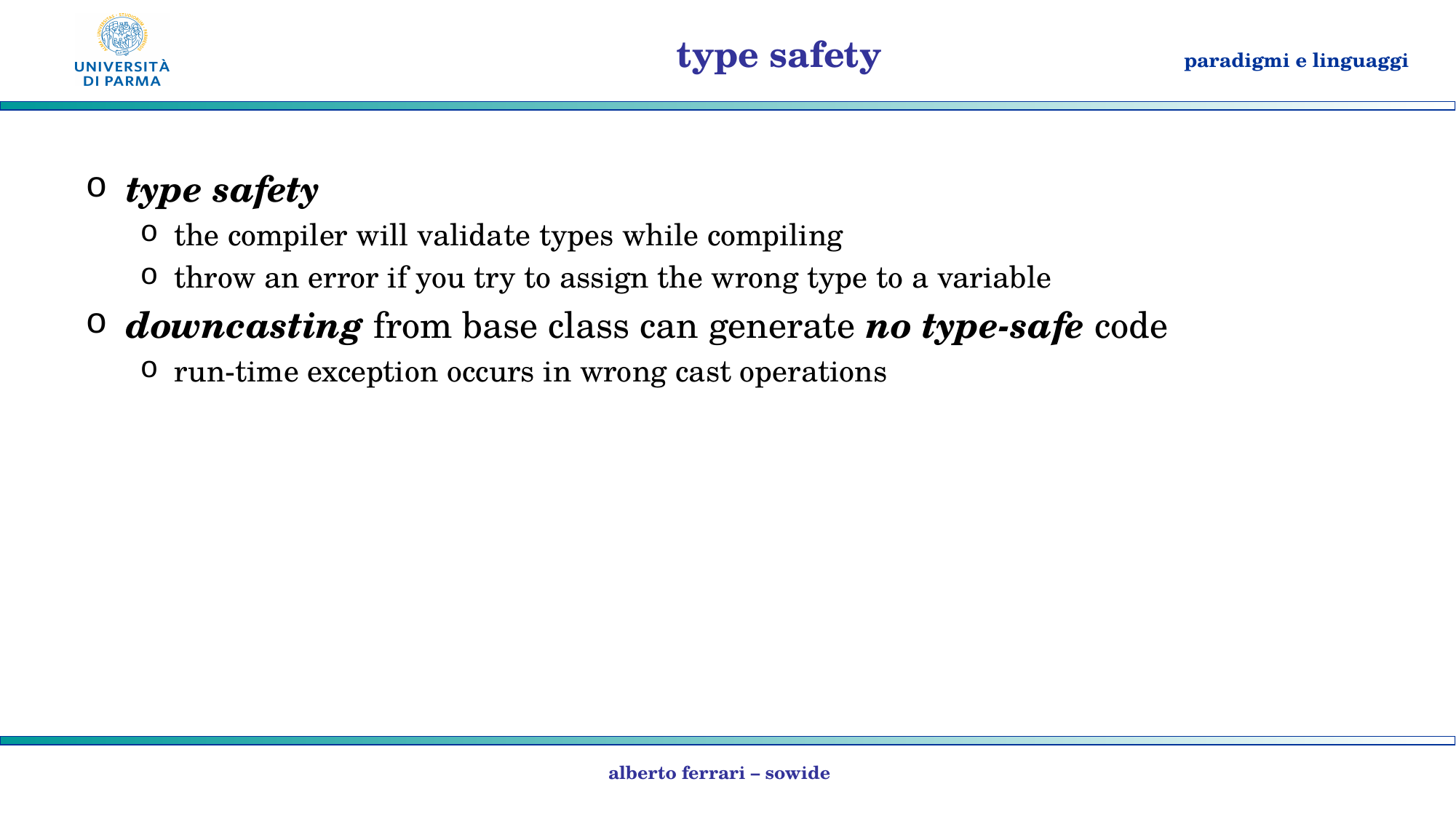

# type safety
type safety
the compiler will validate types while compiling
throw an error if you try to assign the wrong type to a variable
downcasting from base class can generate no type-safe code
run-time exception occurs in wrong cast operations
alberto ferrari – sowide